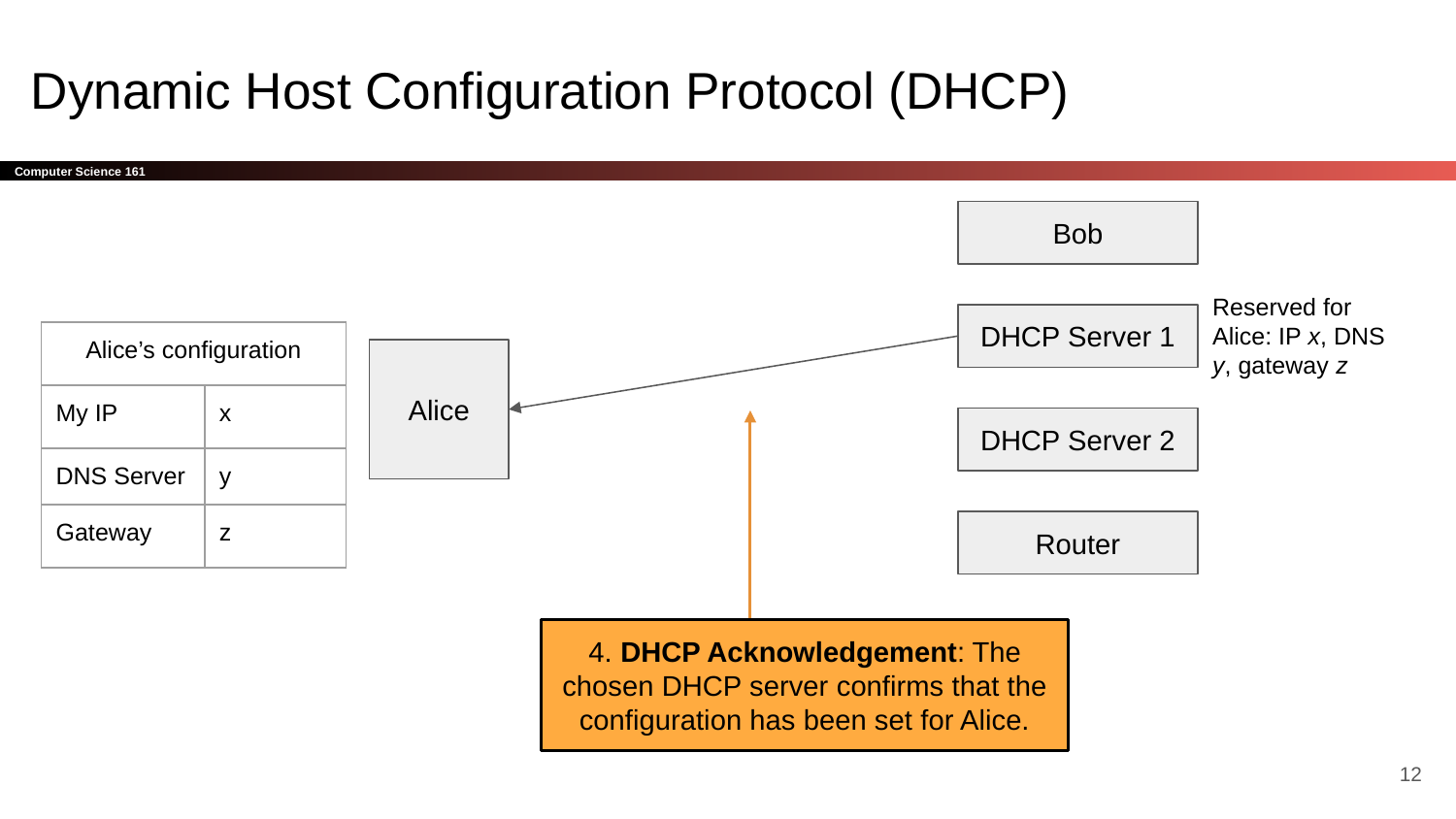

# Dynamic Host Configuration Protocol (DHCP)
Bob
Reserved for Alice: IP x, DNS y, gateway z
DHCP Server 1
| Alice’s configuration |  |
| --- | --- |
| My IP | x |
| DNS Server | y |
| Gateway | z |
Alice
DHCP Server 2
4. DHCP Acknowledgement: The chosen DHCP server confirms that the configuration has been set for Alice.
Router
12